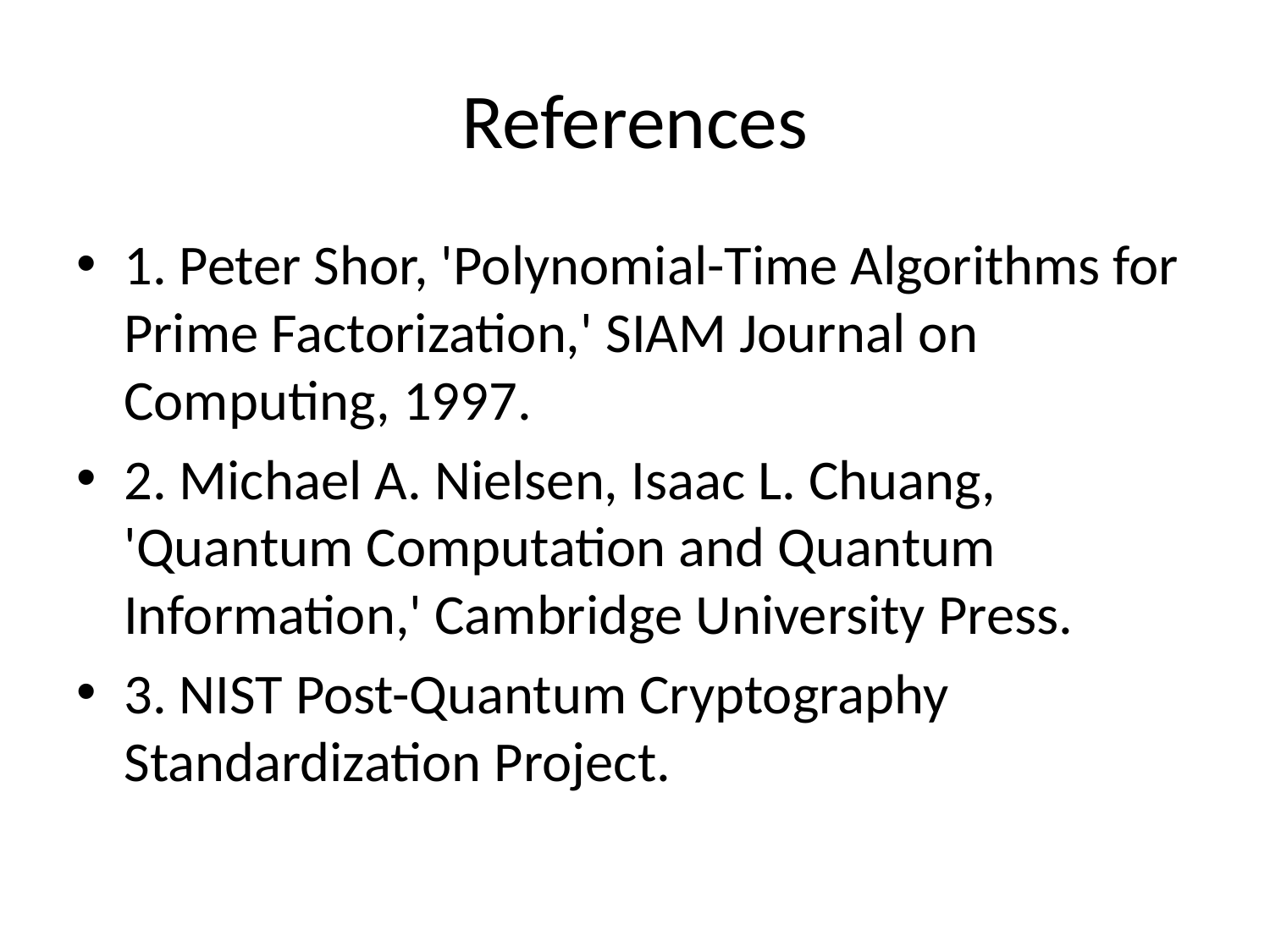

# References
1. Peter Shor, 'Polynomial-Time Algorithms for Prime Factorization,' SIAM Journal on Computing, 1997.
2. Michael A. Nielsen, Isaac L. Chuang, 'Quantum Computation and Quantum Information,' Cambridge University Press.
3. NIST Post-Quantum Cryptography Standardization Project.